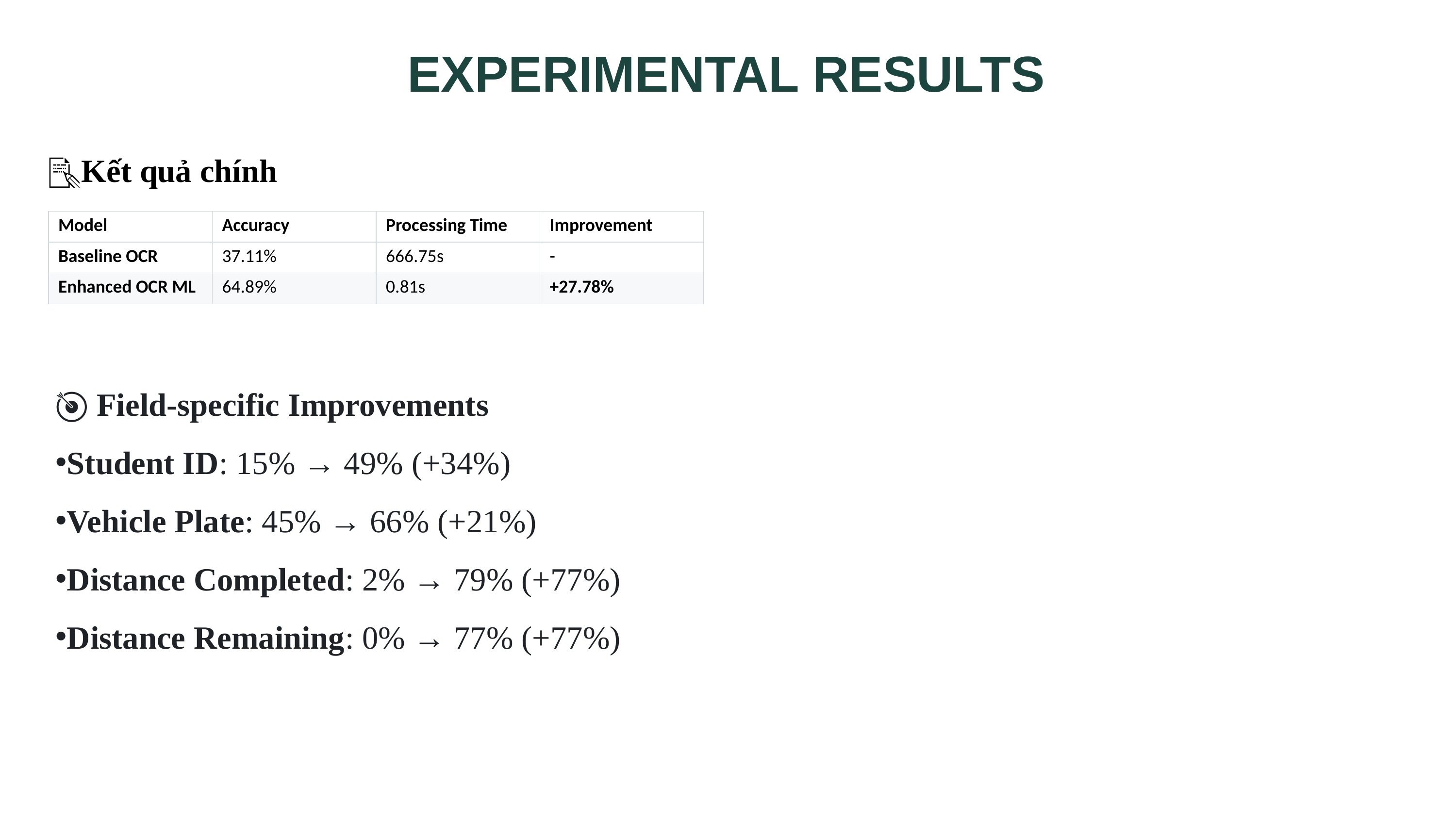

EXPERIMENTAL RESULTS
📝Kết quả chính
| Model | Accuracy | Processing Time | Improvement |
| --- | --- | --- | --- |
| Baseline OCR | 37.11% | 666.75s | - |
| Enhanced OCR ML | 64.89% | 0.81s | +27.78% |
🎯 Field-specific Improvements
Student ID: 15% → 49% (+34%)
Vehicle Plate: 45% → 66% (+21%)
Distance Completed: 2% → 79% (+77%)
Distance Remaining: 0% → 77% (+77%)